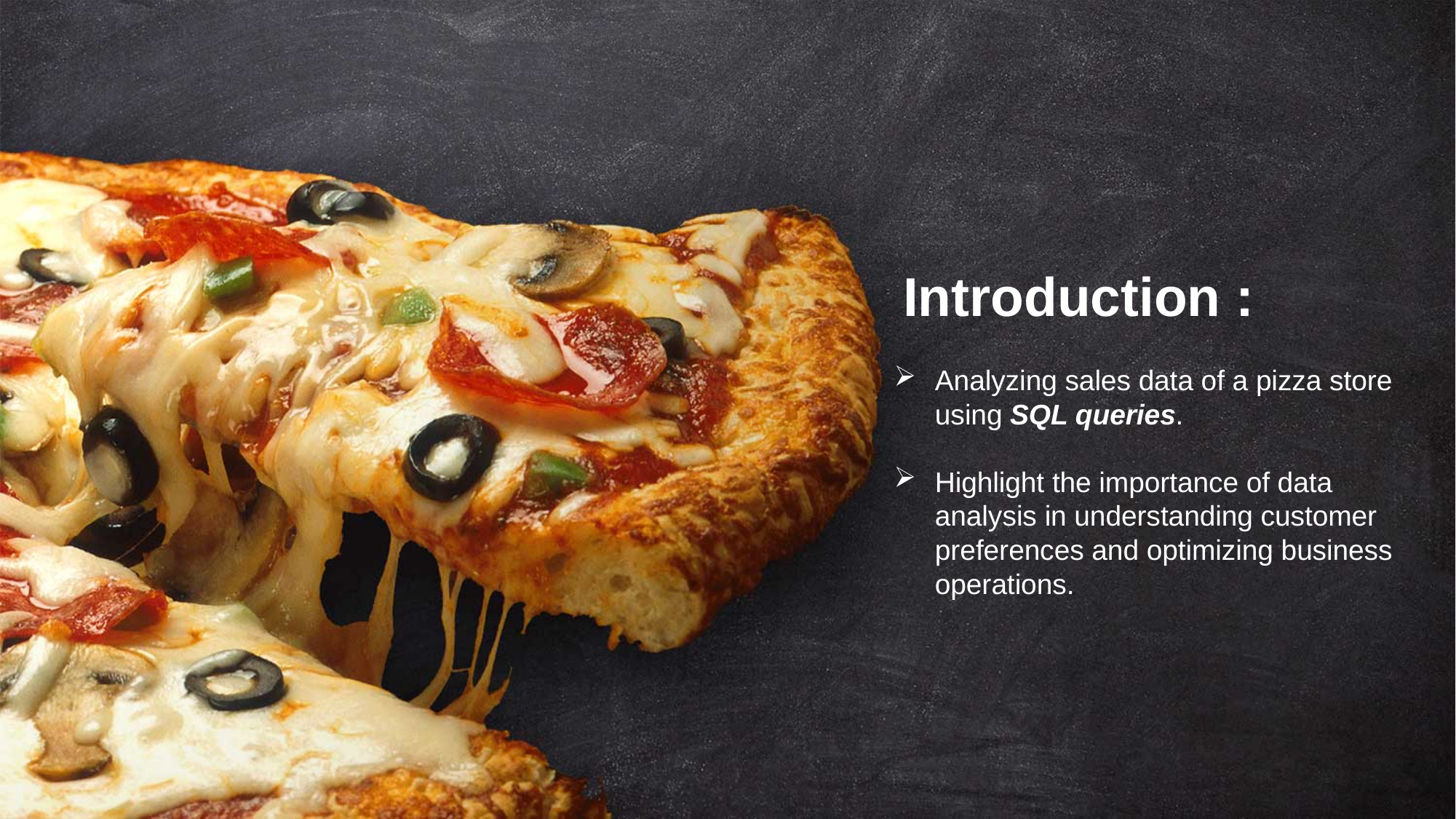

Introduction :
Analyzing sales data of a pizza store using SQL queries.

Highlight the importance of data analysis in understanding customer preferences and optimizing business operations.